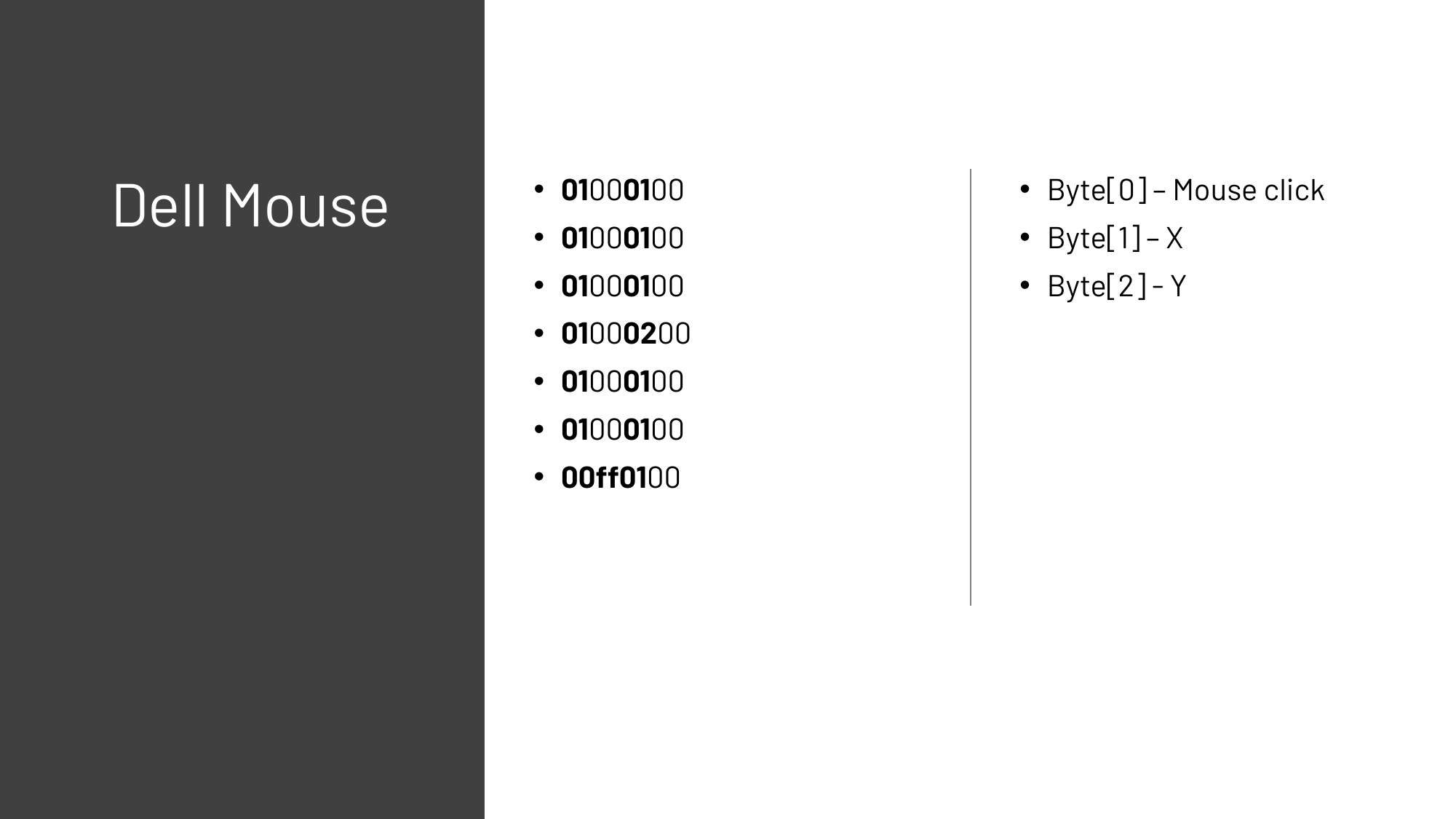

# Dell Mouse
01000100
01000100
01000100
01000200
01000100
01000100
00ff0100
Byte[0] – Mouse click
Byte[1] – X
Byte[2] - Y